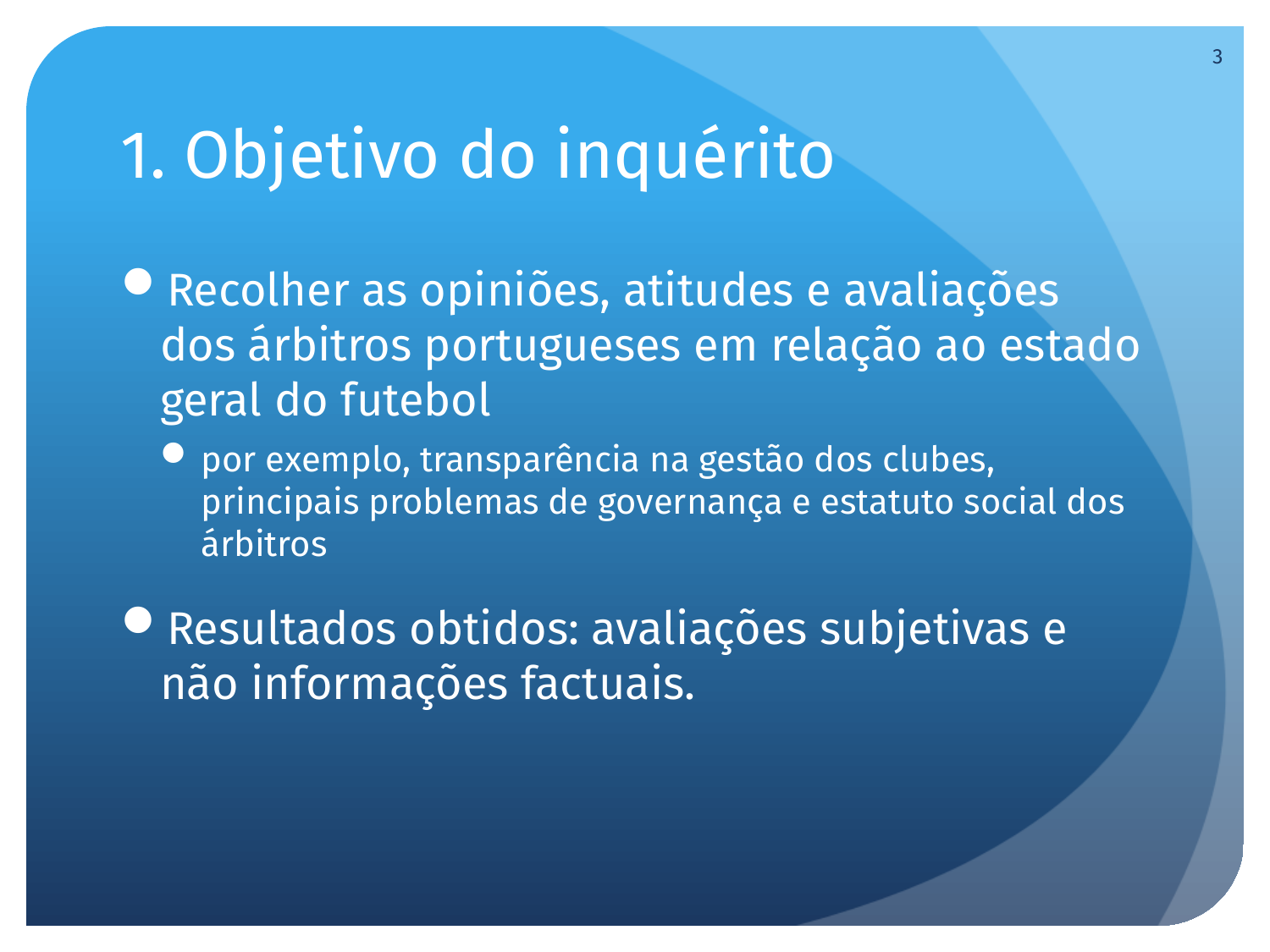

3
# 1. Objetivo do inquérito
Recolher as opiniões, atitudes e avaliações dos árbitros portugueses em relação ao estado geral do futebol
por exemplo, transparência na gestão dos clubes, principais problemas de governança e estatuto social dos árbitros
Resultados obtidos: avaliações subjetivas e não informações factuais.